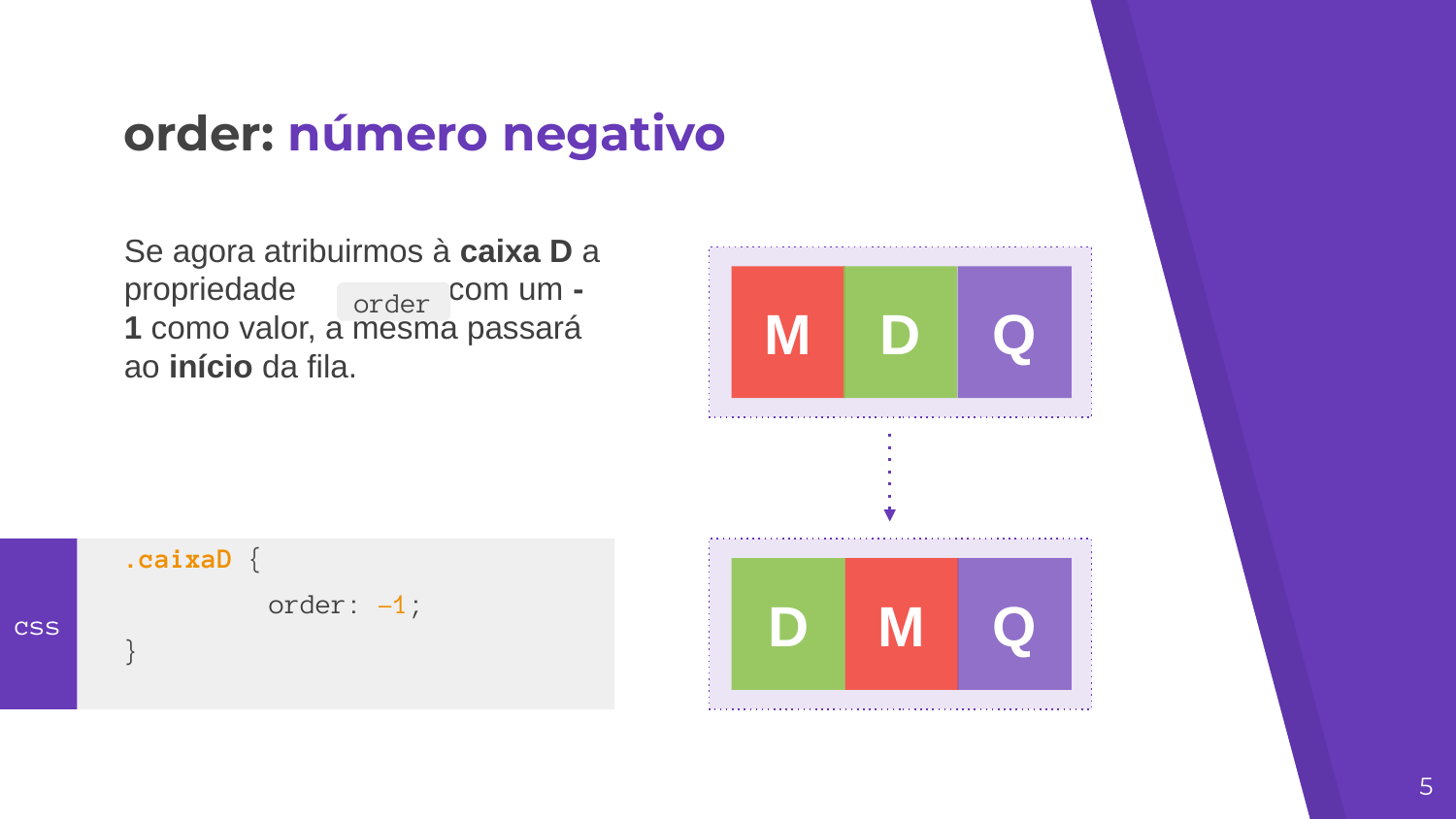

order: número negativo
Se agora atribuirmos à caixa D a propriedade                 com um -1 como valor, a mesma passará ao início da fila.

.caixaD {
	order: -1;
}

M
D
Q
order
css

D
M
Q
5